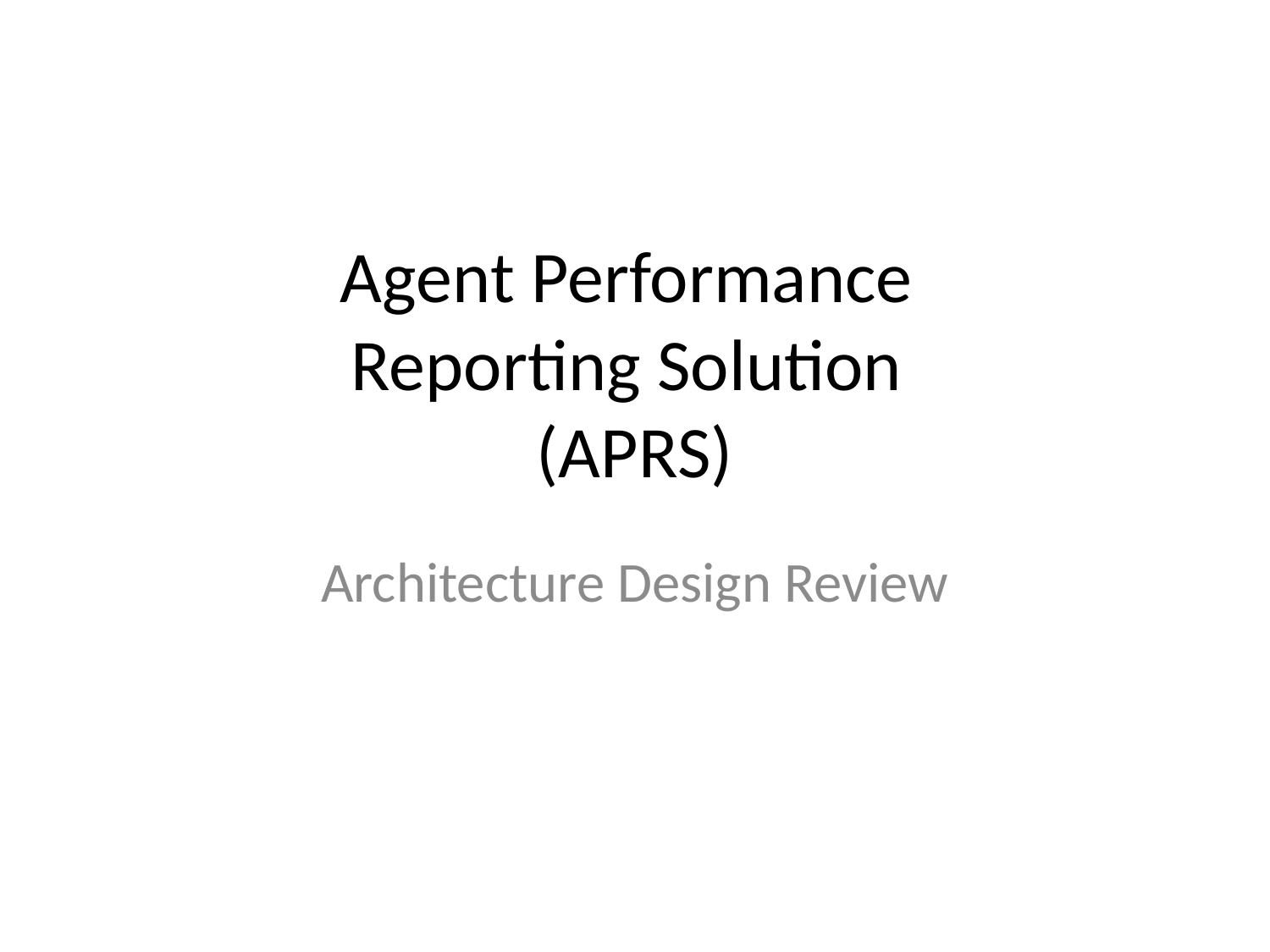

# Agent Performance Reporting Solution (APRS)
Architecture Design Review